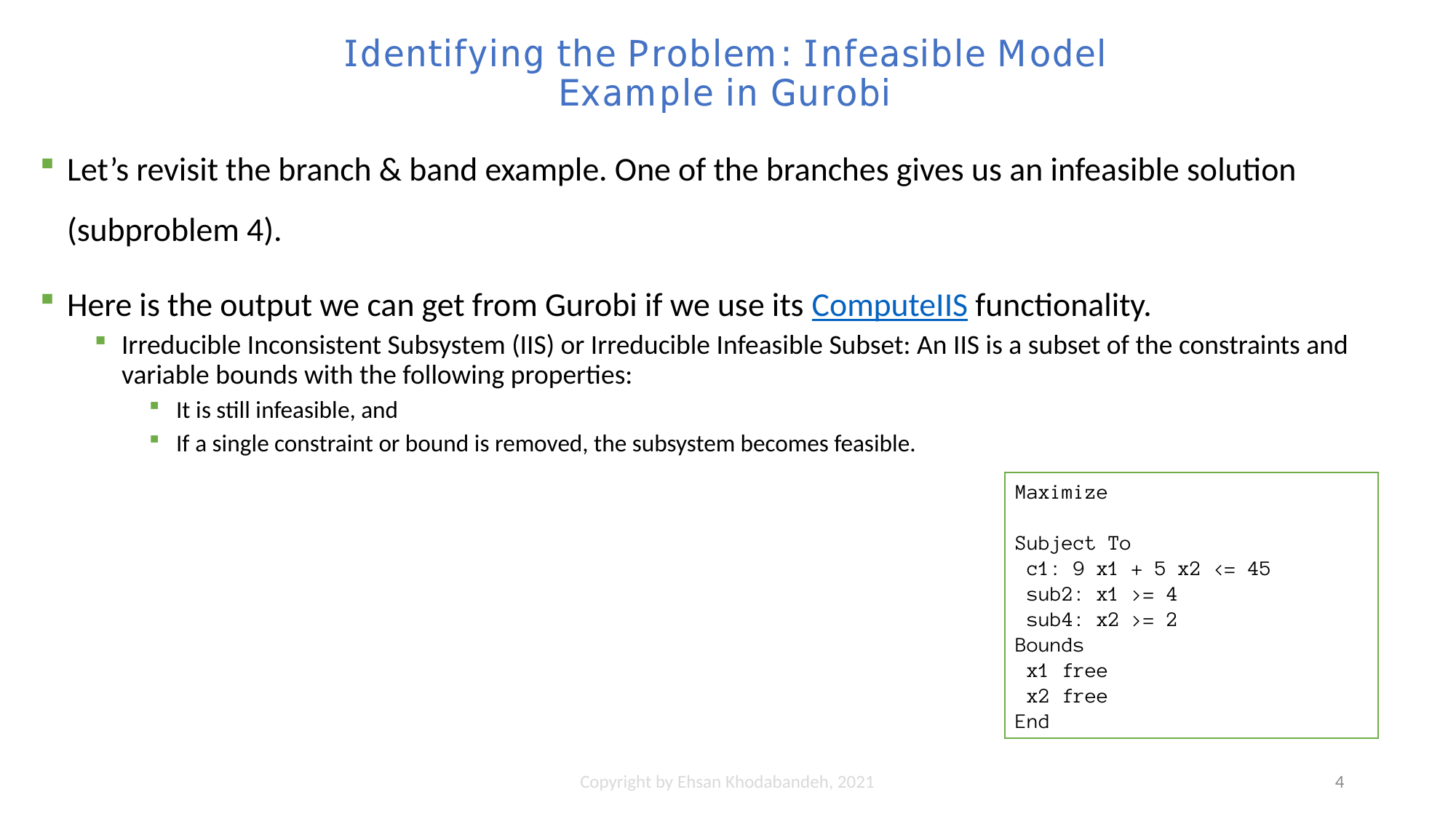

# Identifying the Problem: Infeasible Model Example in Gurobi
Let’s revisit the branch & band example. One of the branches gives us an infeasible solution (subproblem 4).
Here is the output we can get from Gurobi if we use its ComputeIIS functionality.
Irreducible Inconsistent Subsystem (IIS) or Irreducible Infeasible Subset: An IIS is a subset of the constraints and variable bounds with the following properties:
It is still infeasible, and
If a single constraint or bound is removed, the subsystem becomes feasible.

Maximize

Subject To
 c1: 9 x1 + 5 x2 <= 45
 sub2: x1 >= 4
 sub4: x2 >= 2
Bounds
 x1 free
 x2 free
End
Copyright by Ehsan Khodabandeh, 2021
4